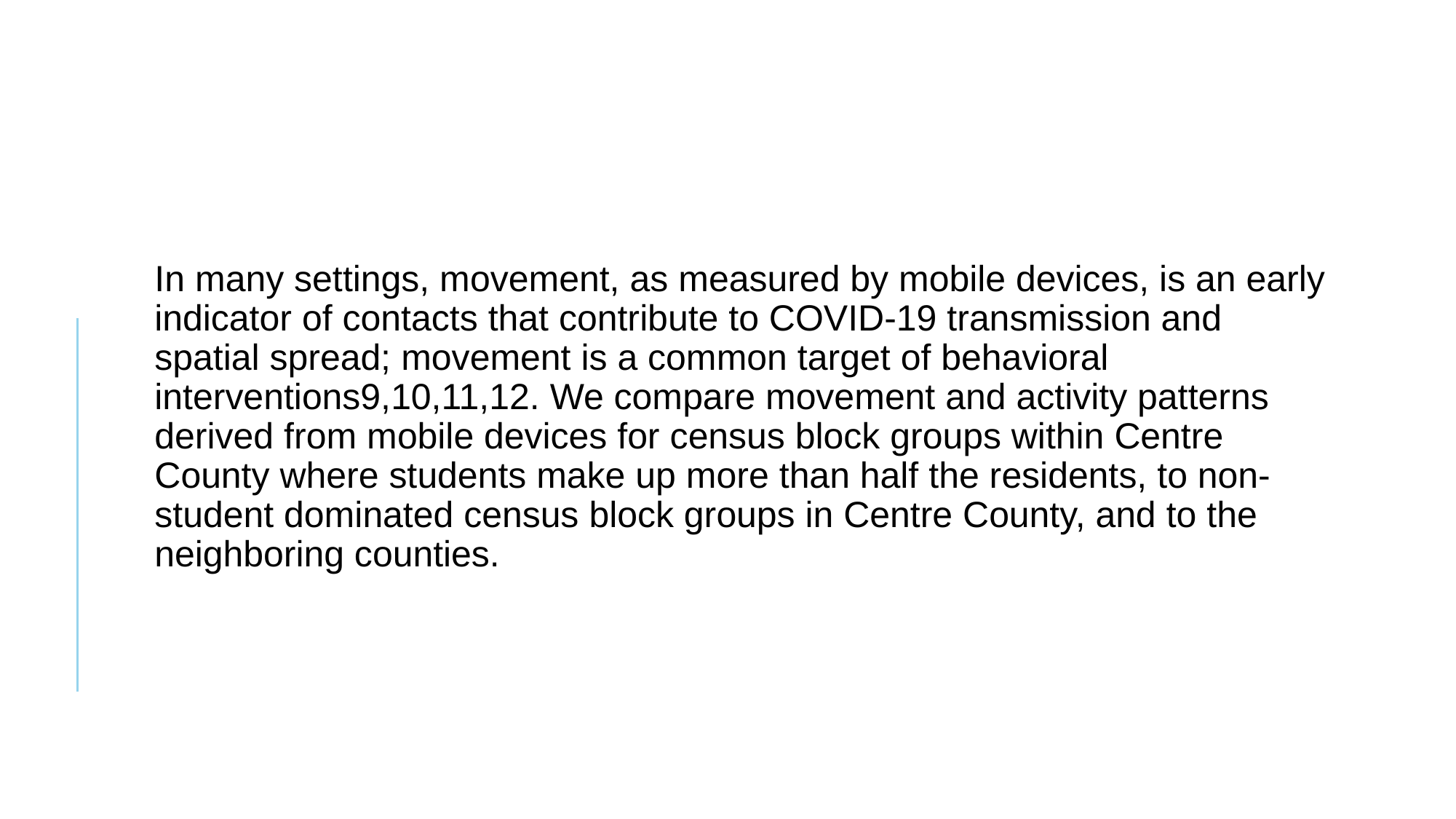

In many settings, movement, as measured by mobile devices, is an early indicator of contacts that contribute to COVID-19 transmission and spatial spread; movement is a common target of behavioral interventions9,10,11,12. We compare movement and activity patterns derived from mobile devices for census block groups within Centre County where students make up more than half the residents, to non-student dominated census block groups in Centre County, and to the neighboring counties.